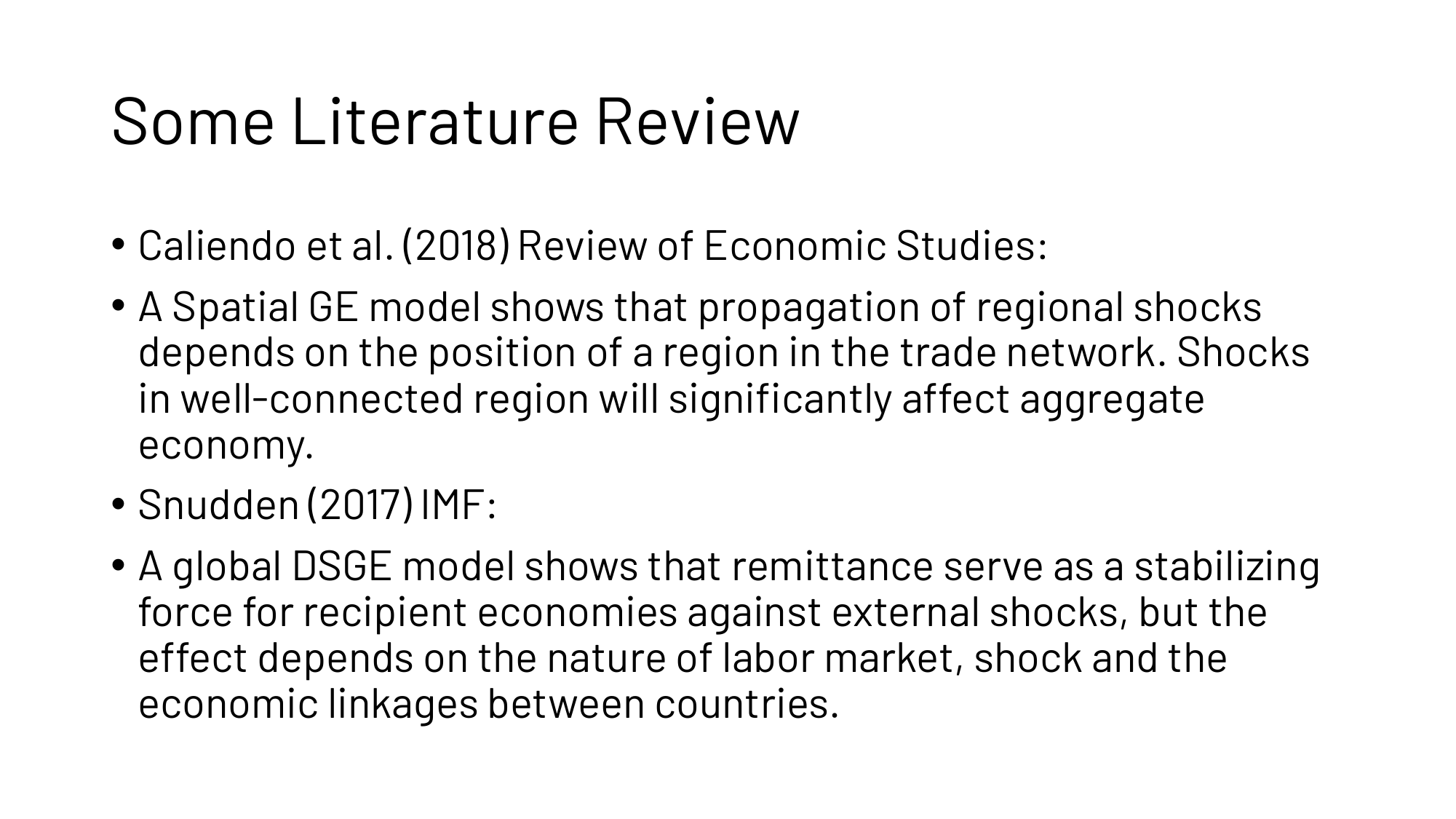

# Some Literature Review
Caliendo et al. (2018) Review of Economic Studies:
A Spatial GE model shows that propagation of regional shocks depends on the position of a region in the trade network. Shocks in well-connected region will significantly affect aggregate economy.
Snudden (2017) IMF:
A global DSGE model shows that remittance serve as a stabilizing force for recipient economies against external shocks, but the effect depends on the nature of labor market, shock and the economic linkages between countries.